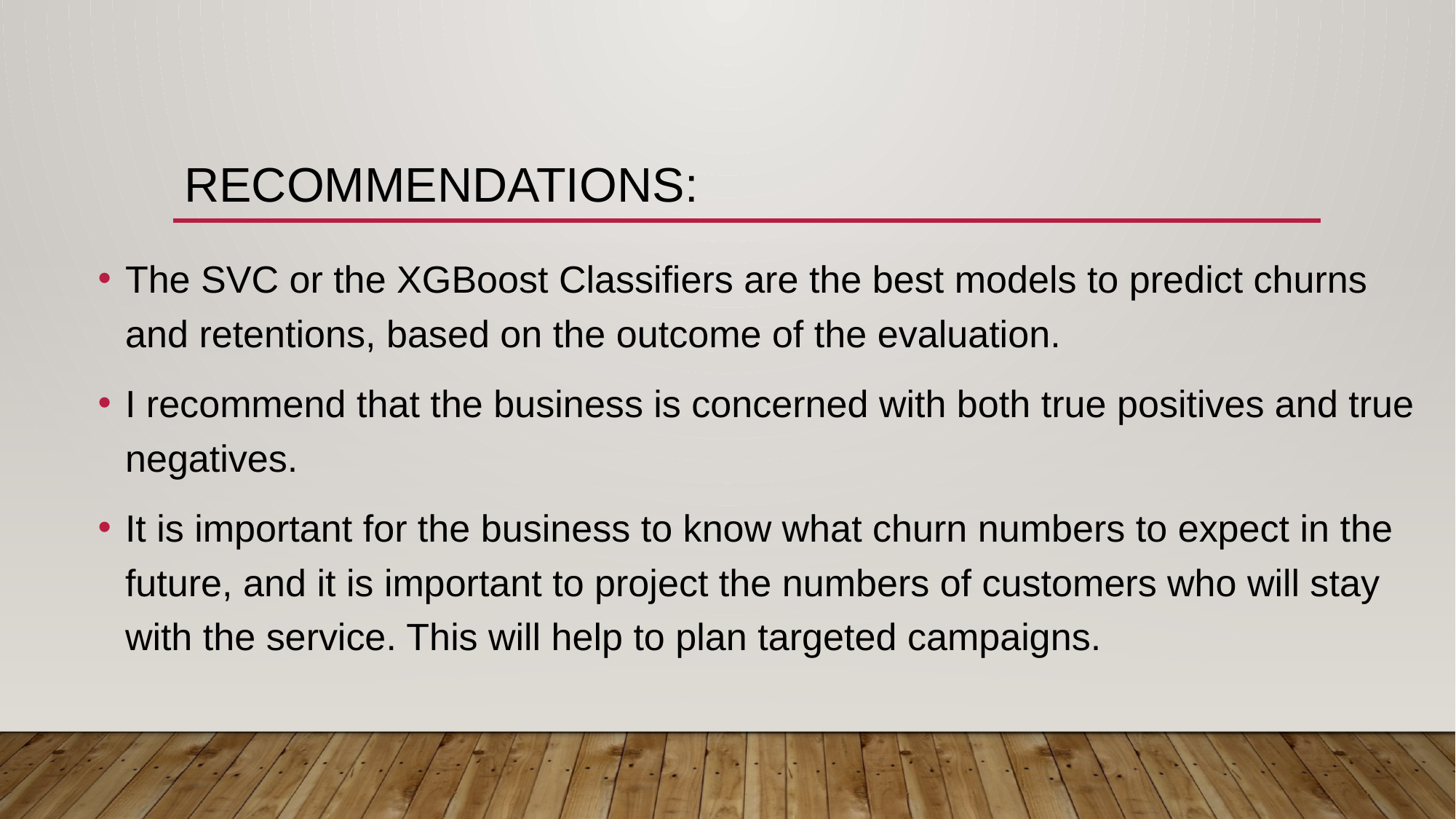

# Recommendations:
The SVC or the XGBoost Classifiers are the best models to predict churns and retentions, based on the outcome of the evaluation.
I recommend that the business is concerned with both true positives and true negatives.
It is important for the business to know what churn numbers to expect in the future, and it is important to project the numbers of customers who will stay with the service. This will help to plan targeted campaigns.